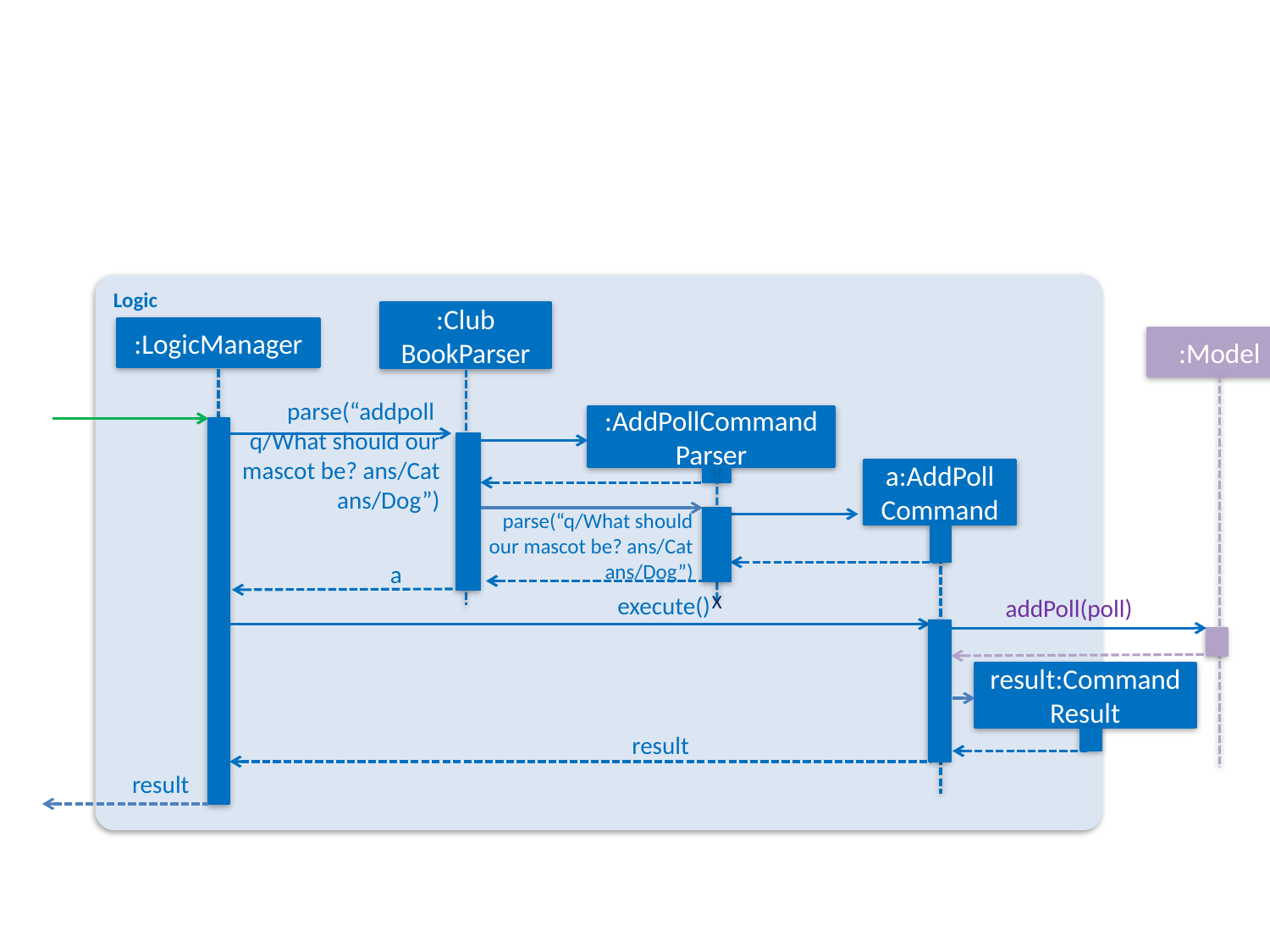

Logic
:Club
BookParser
:LogicManager
:Model
parse(“addpoll  q/What should our mascot be? ans/Cat ans/Dog”)
:AddPollCommand
Parser

a:AddPoll
Command

parse(“q/What should our mascot be? ans/Cat ans/Dog”)

a
X
execute()
addPoll(poll)

result:Command Result

result
result